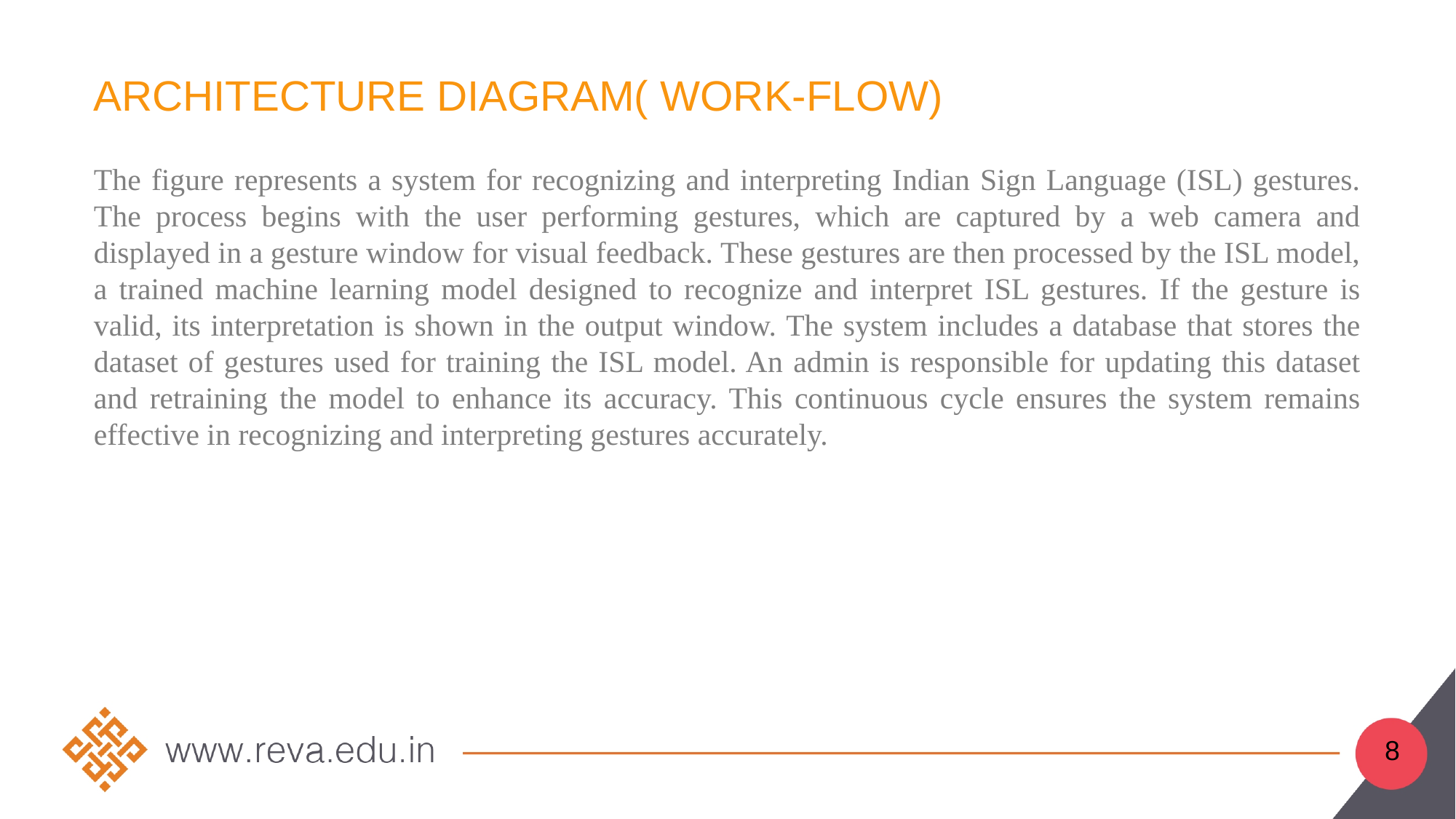

# Architecture Diagram( Work-flow)
The figure represents a system for recognizing and interpreting Indian Sign Language (ISL) gestures. The process begins with the user performing gestures, which are captured by a web camera and displayed in a gesture window for visual feedback. These gestures are then processed by the ISL model, a trained machine learning model designed to recognize and interpret ISL gestures. If the gesture is valid, its interpretation is shown in the output window. The system includes a database that stores the dataset of gestures used for training the ISL model. An admin is responsible for updating this dataset and retraining the model to enhance its accuracy. This continuous cycle ensures the system remains effective in recognizing and interpreting gestures accurately.

8